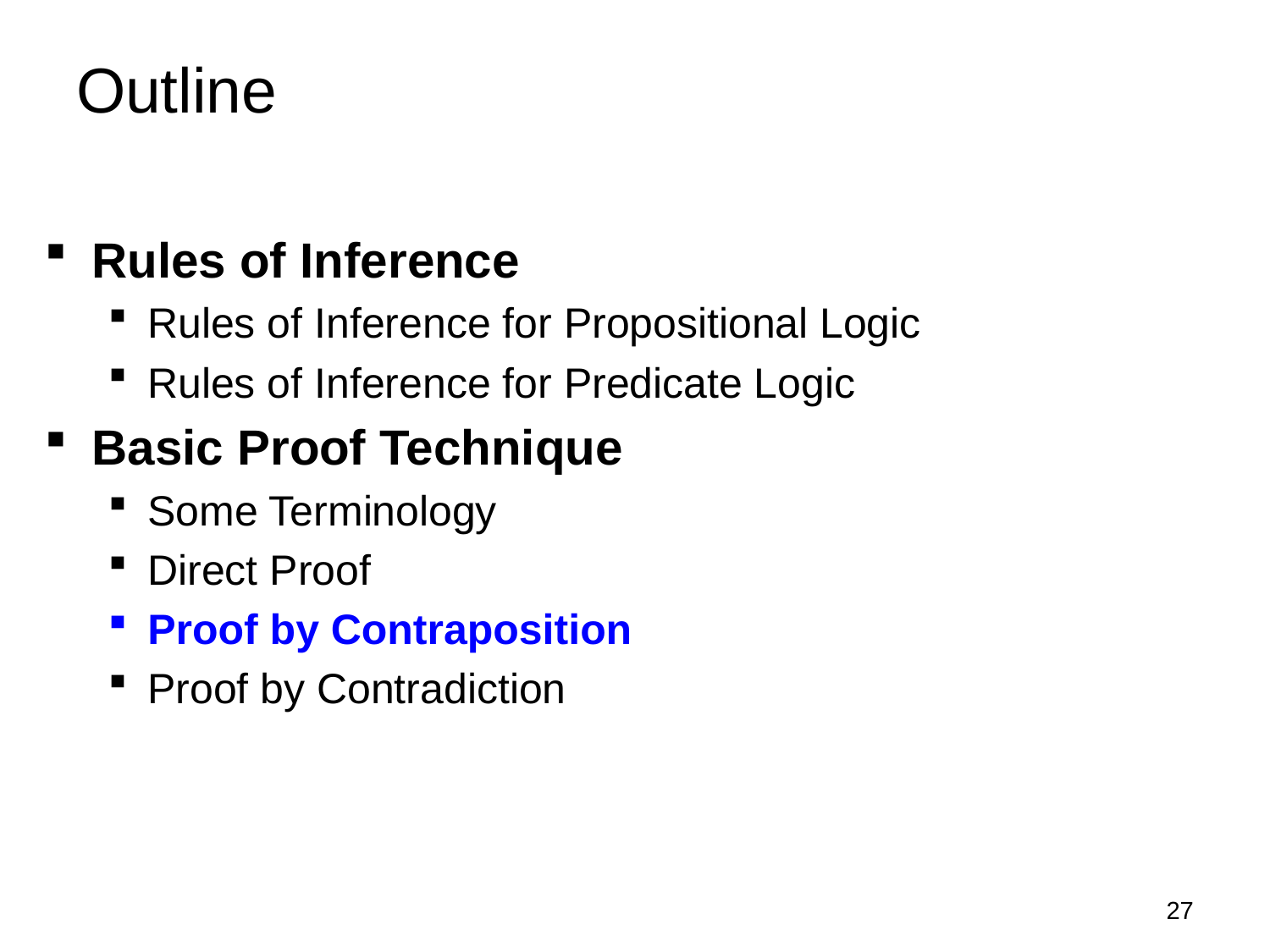

# Outline
Rules of Inference
Rules of Inference for Propositional Logic
Rules of Inference for Predicate Logic
Basic Proof Technique
Some Terminology
Direct Proof
Proof by Contraposition
Proof by Contradiction

27